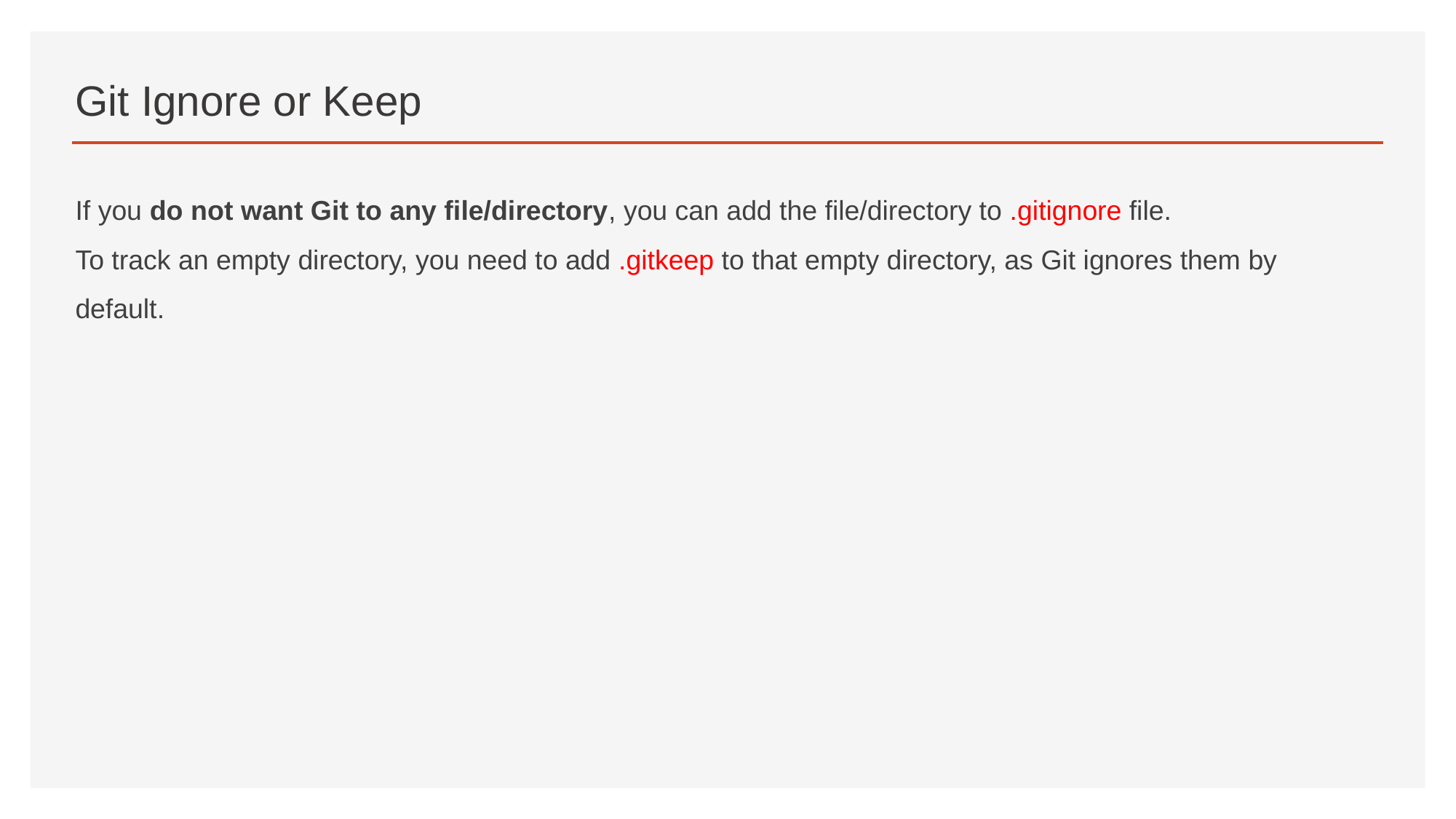

# Git Ignore or Keep
If you do not want Git to any file/directory, you can add the file/directory to .gitignore file.
To track an empty directory, you need to add .gitkeep to that empty directory, as Git ignores them by default.